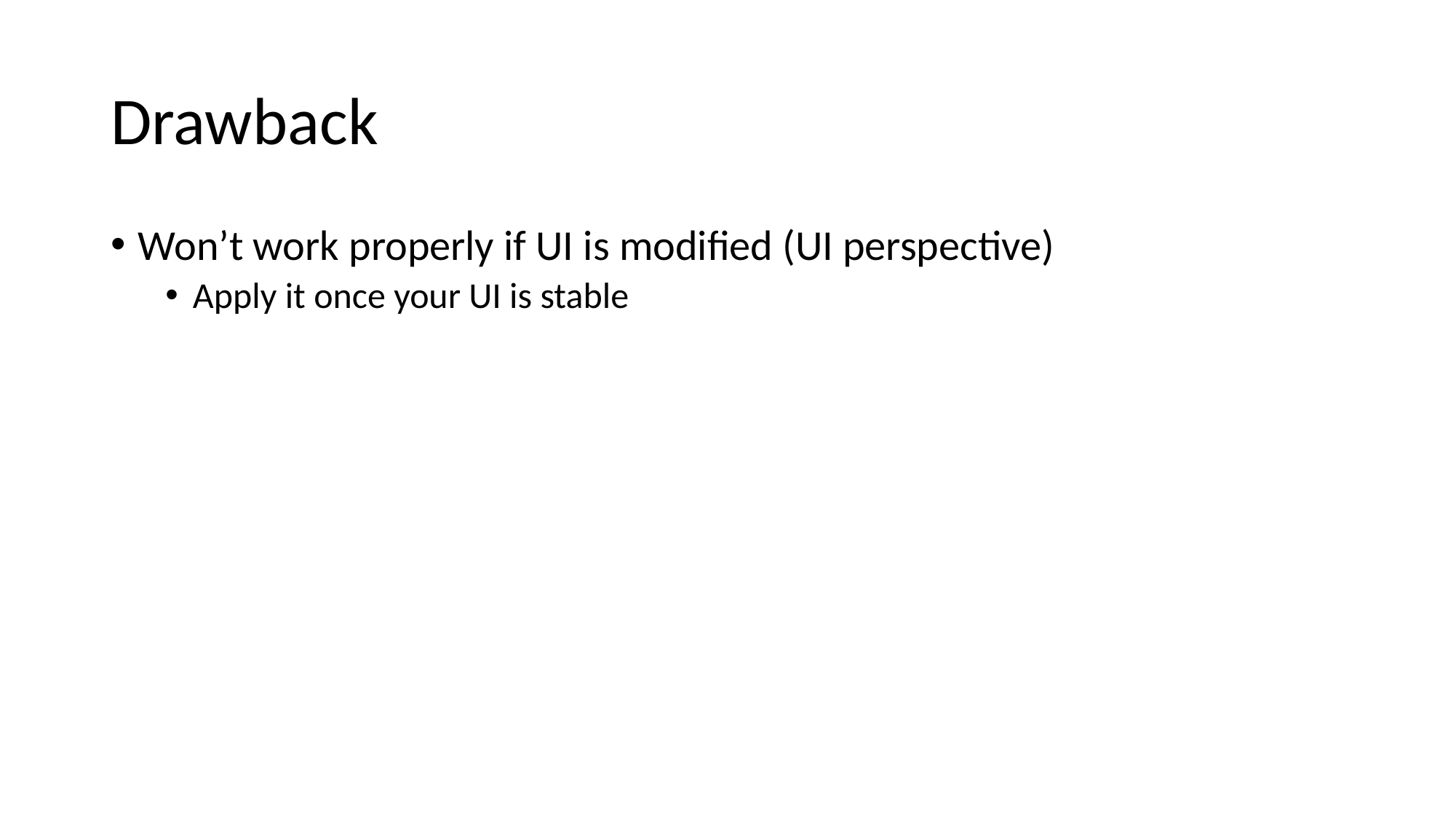

# Drawback
Won’t work properly if UI is modified (UI perspective)
Apply it once your UI is stable